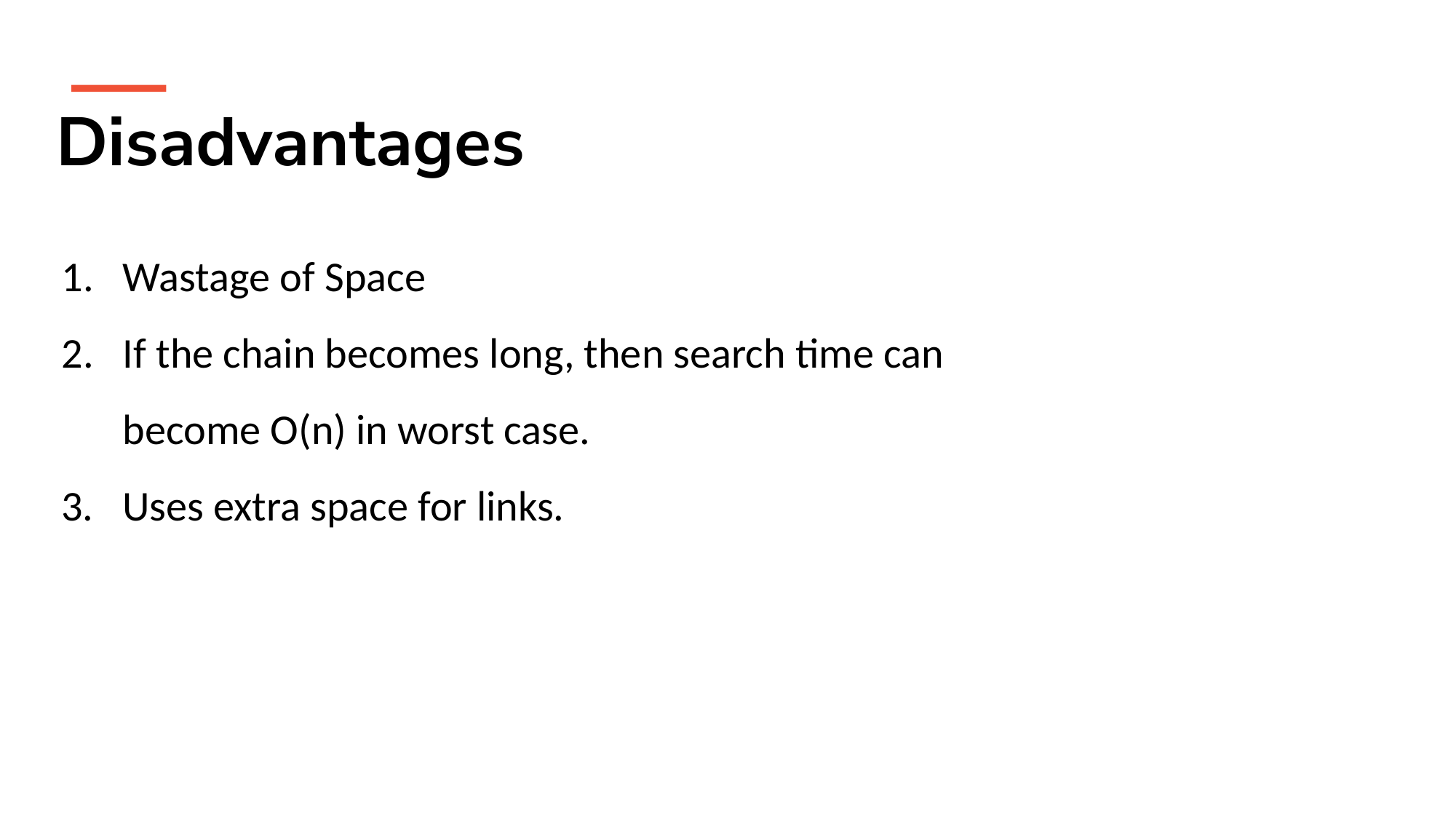

Disadvantages
Wastage of Space
If the chain becomes long, then search time can
	become O(n) in worst case.
3.   Uses extra space for links.